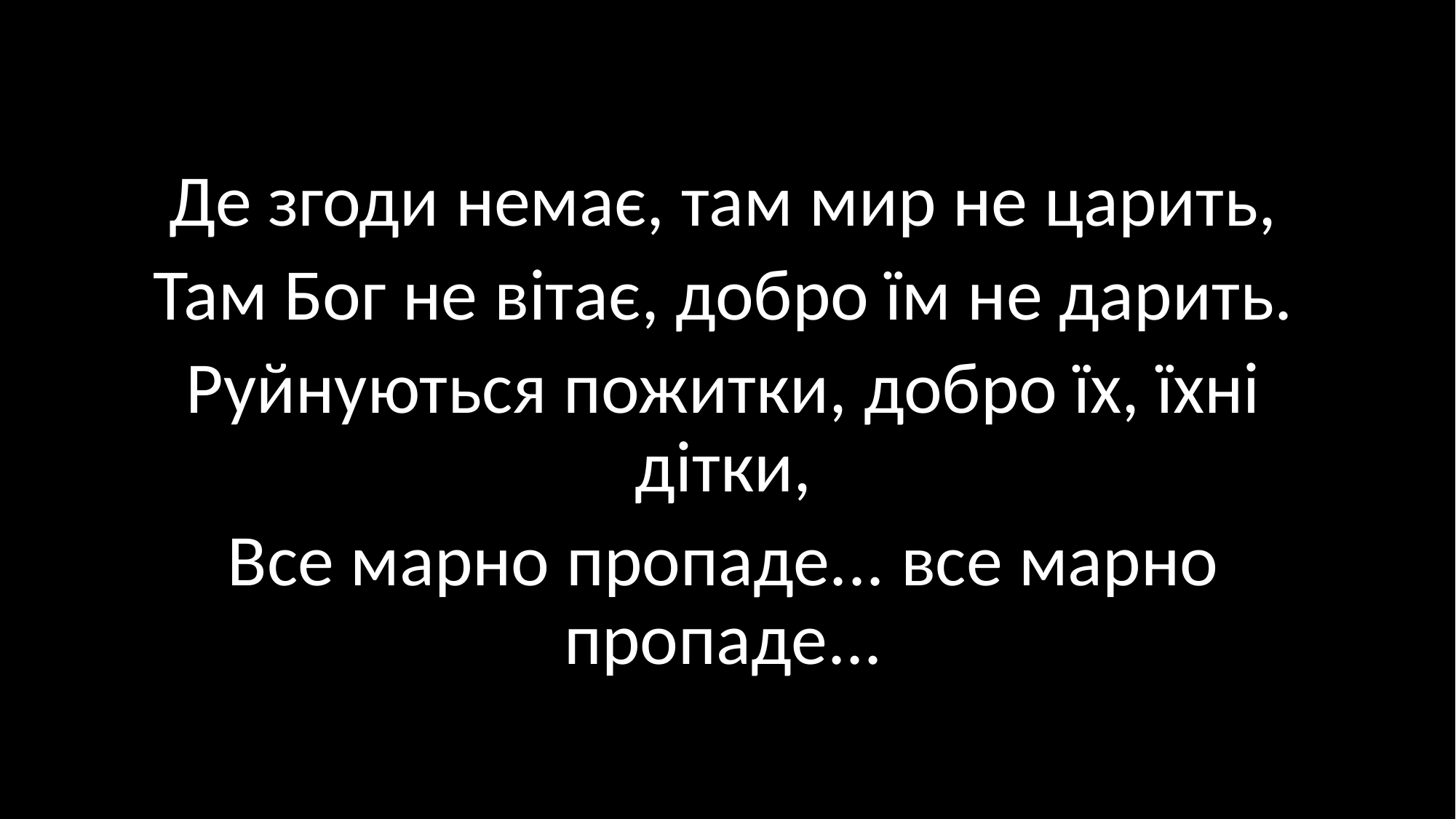

Де згоди немає, там мир не царить,
Там Бог не вітає, добро їм не дарить.
Руйнуються пожитки, добро їх, їхні дітки,
Все марно пропаде... все марно пропаде...